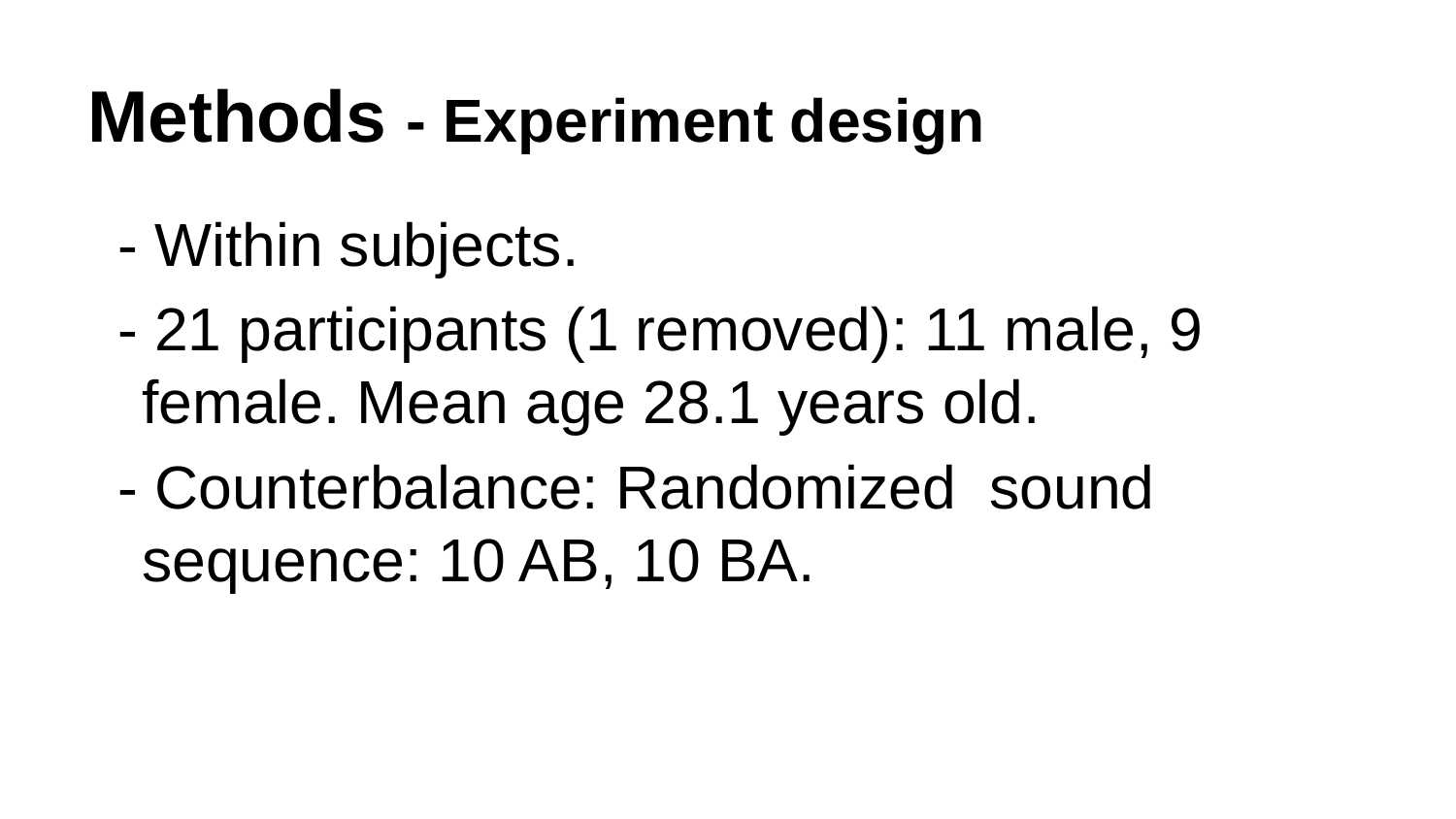

# Methods - Experiment design
- Within subjects.
- 21 participants (1 removed): 11 male, 9 female. Mean age 28.1 years old.
- Counterbalance: Randomized  sound sequence: 10 AB, 10 BA.